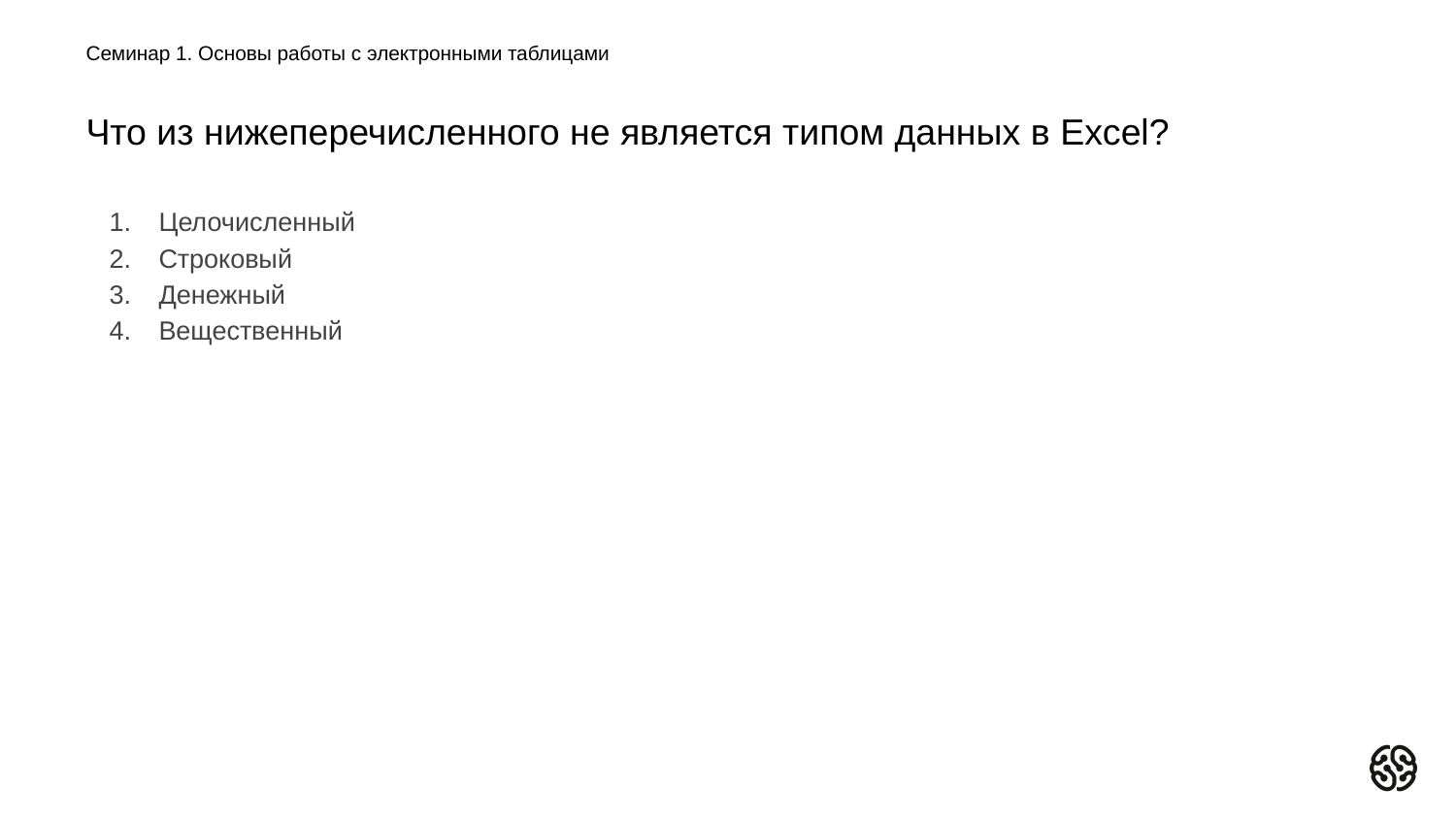

Семинар 1. Основы работы с электронными таблицами
# Что из нижеперечисленного не является типом данных в Excel?
Целочисленный
Строковый
Денежный
Вещественный